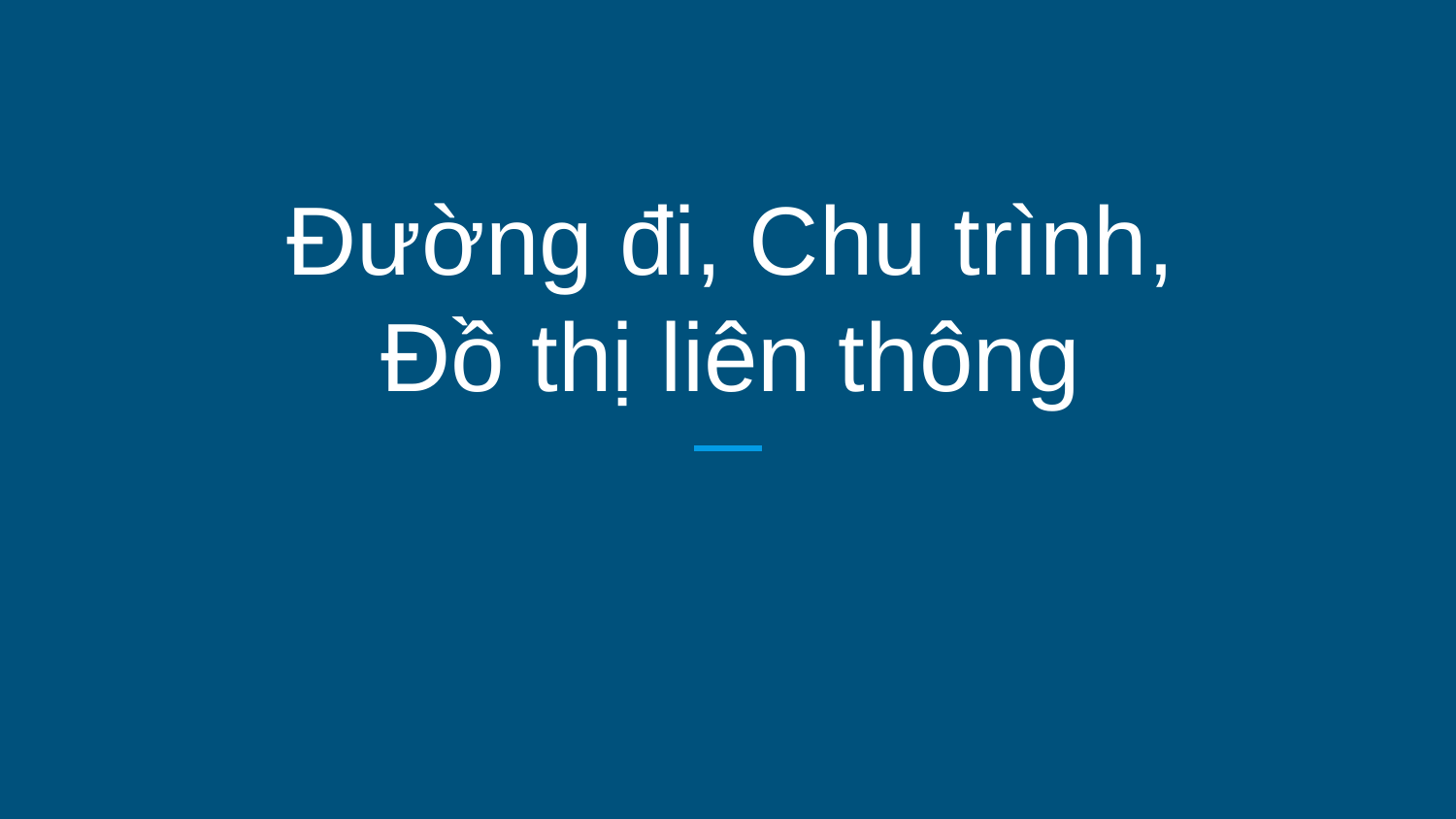

# Đường đi, Chu trình,
Đồ thị liên thông